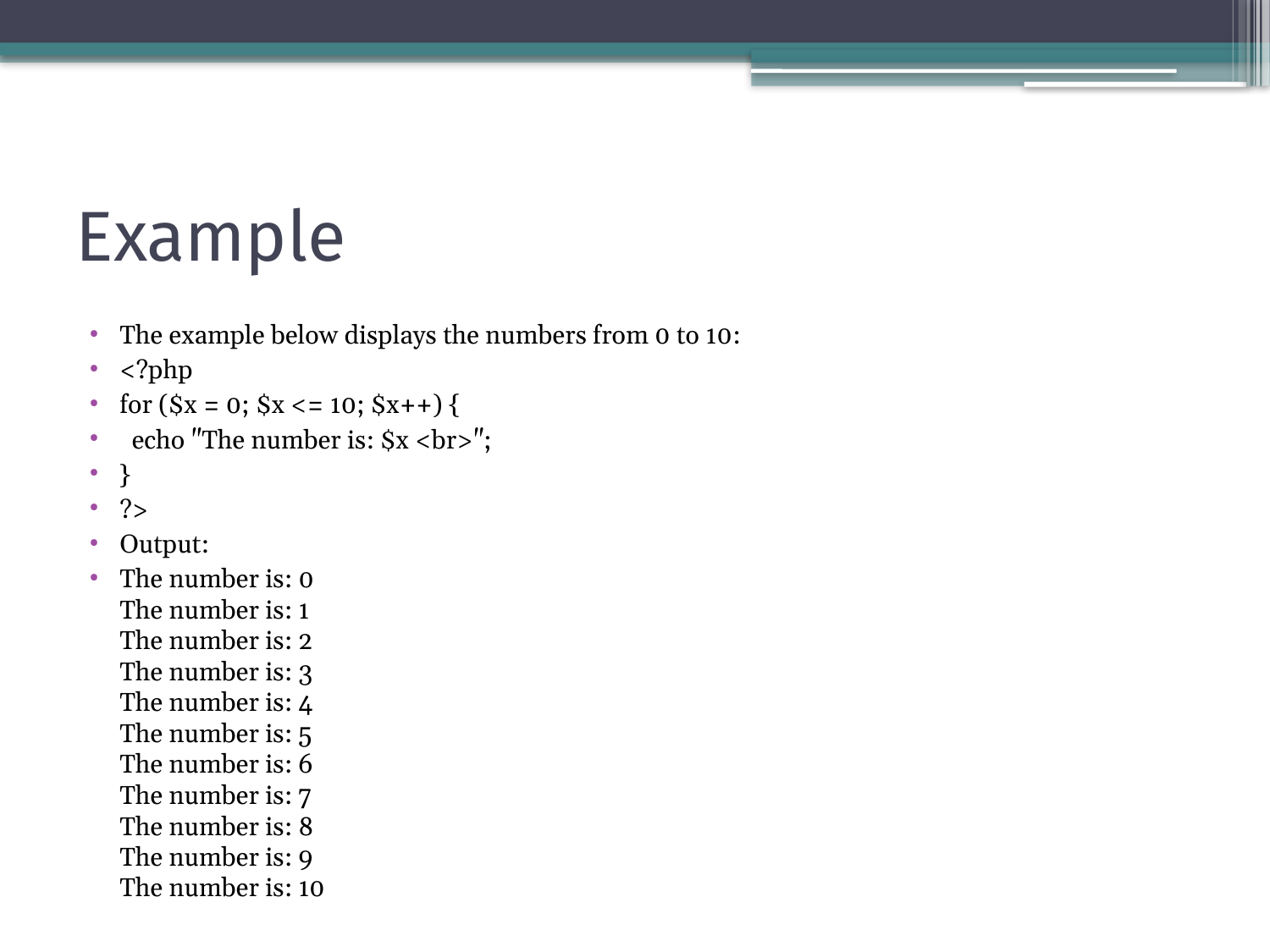

# Example
The example below displays the numbers from 0 to 10:
<?php
for ($x = 0; $x <= 10; $x++) {
  echo "The number is: $x <br>";
}
?>
Output:
The number is: 0
The number is: 1
The number is: 2
The number is: 3
The number is: 4
The number is: 5
The number is: 6
The number is: 7
The number is: 8
The number is: 9
The number is: 10